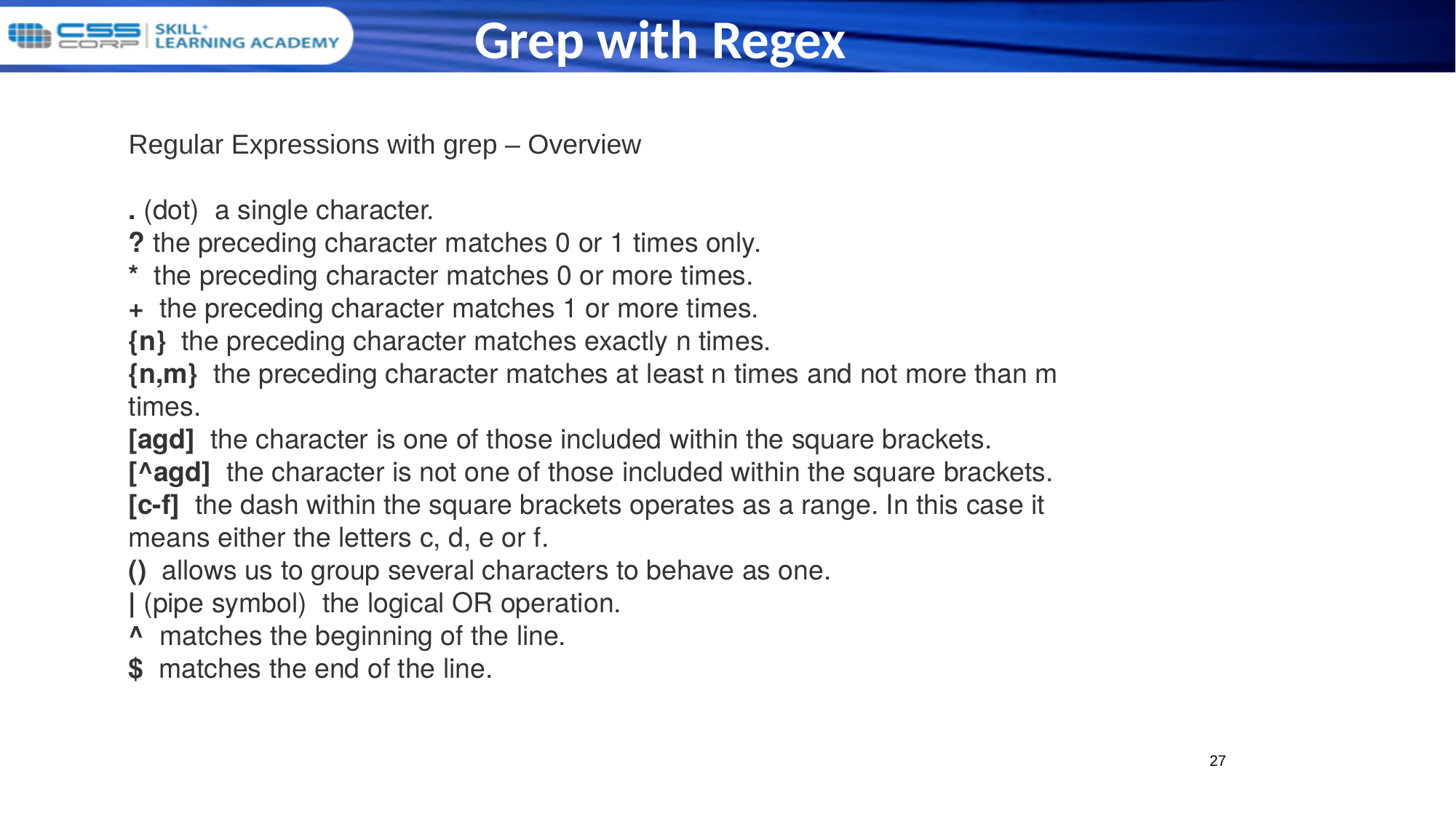

Grep with Regex

Regular Expressions with grep – Overview

. (dot)  a single character.
? the preceding character matches 0 or 1 times only.
*  the preceding character matches 0 or more times.
+  the preceding character matches 1 or more times.
{n}  the preceding character matches exactly n times.
{n,m}  the preceding character matches at least n times and not more than m times.
[agd]  the character is one of those included within the square brackets.
[^agd]  the character is not one of those included within the square brackets.
[c-f]  the dash within the square brackets operates as a range. In this case it means either the letters c, d, e or f.
()  allows us to group several characters to behave as one.
| (pipe symbol)  the logical OR operation.
^  matches the beginning of the line.
$  matches the end of the line.
27